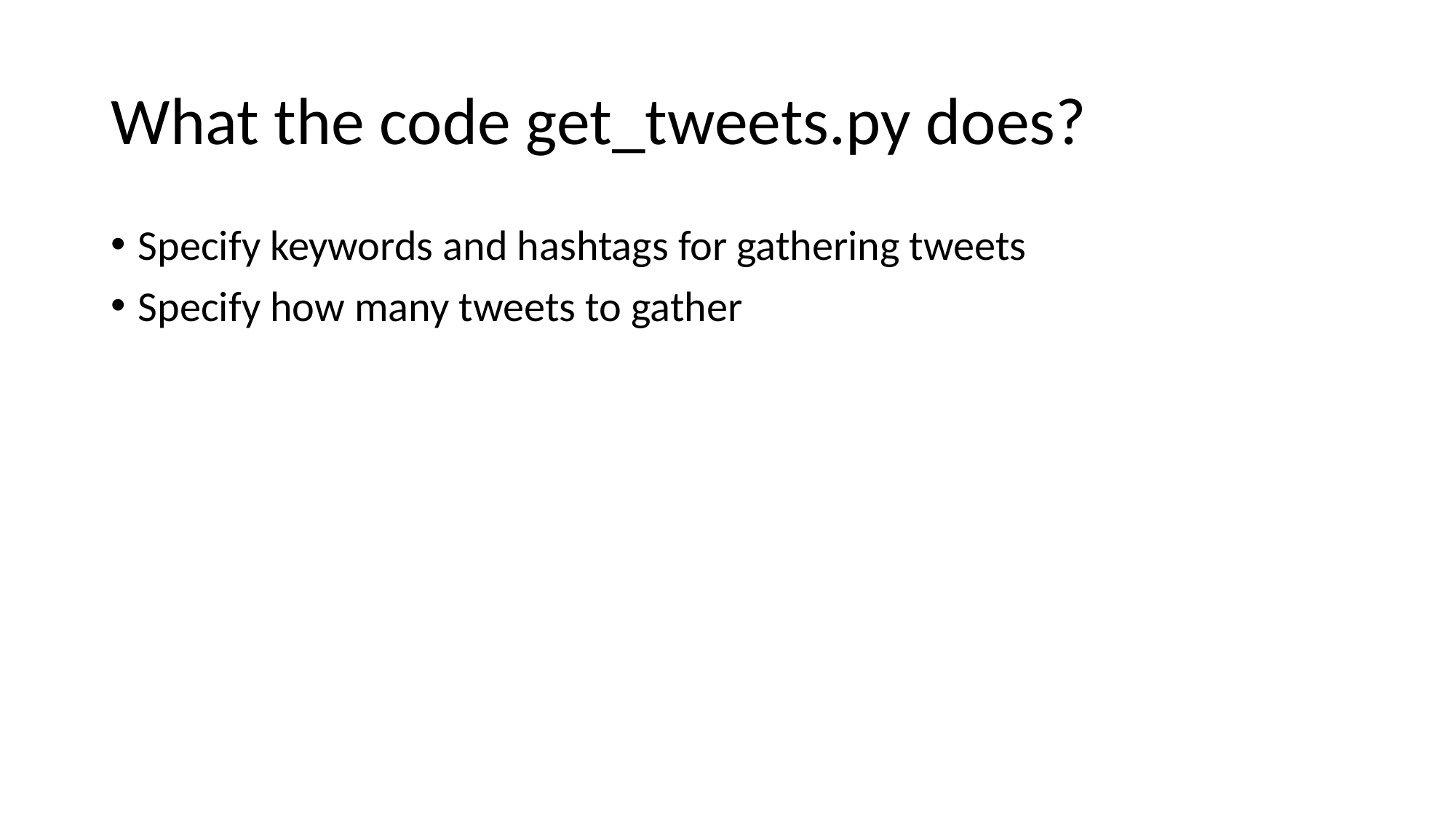

# What the code get_tweets.py does?
Specify keywords and hashtags for gathering tweets
Specify how many tweets to gather